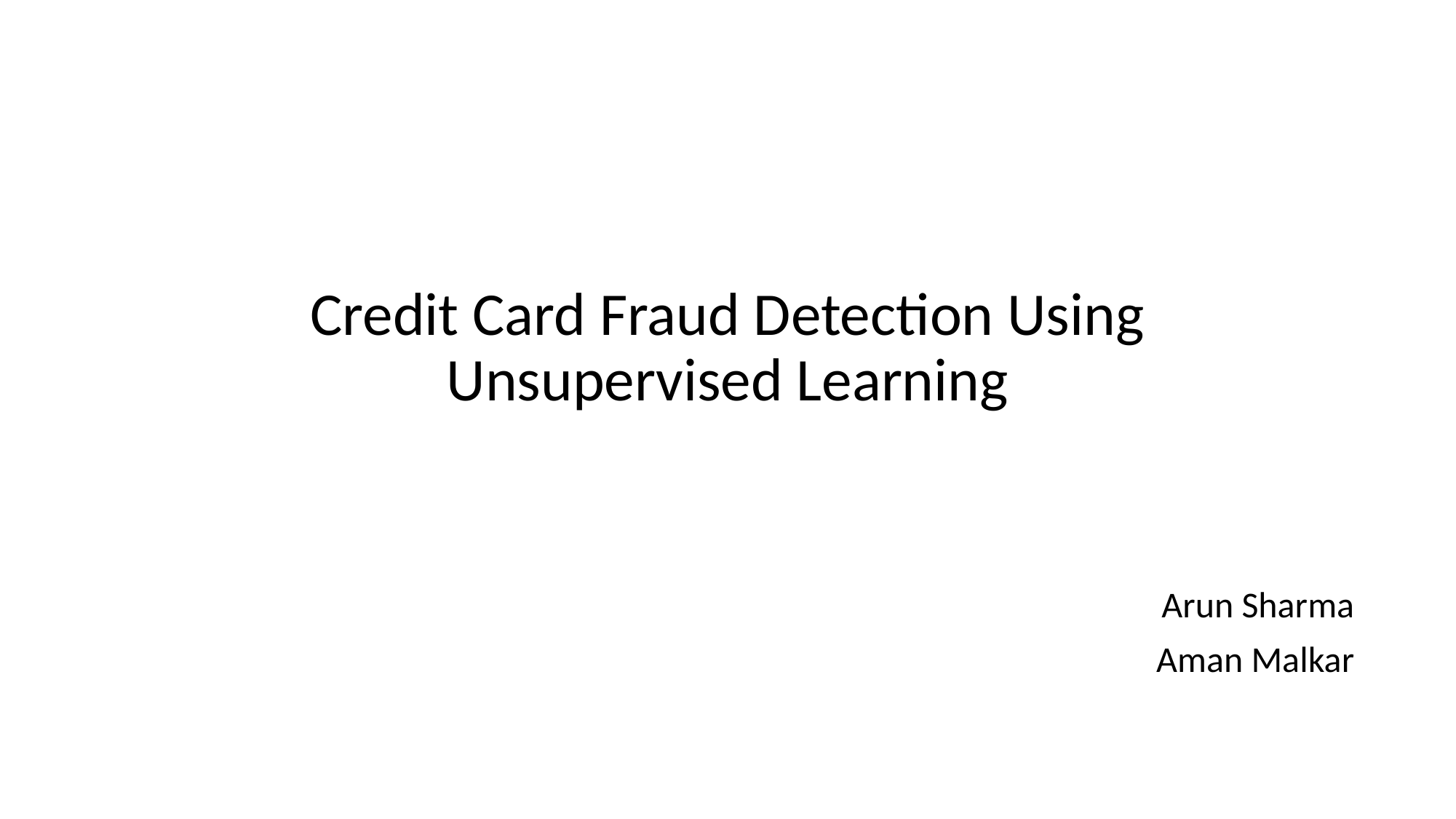

# Credit Card Fraud Detection Using Unsupervised Learning
Arun Sharma
Aman Malkar